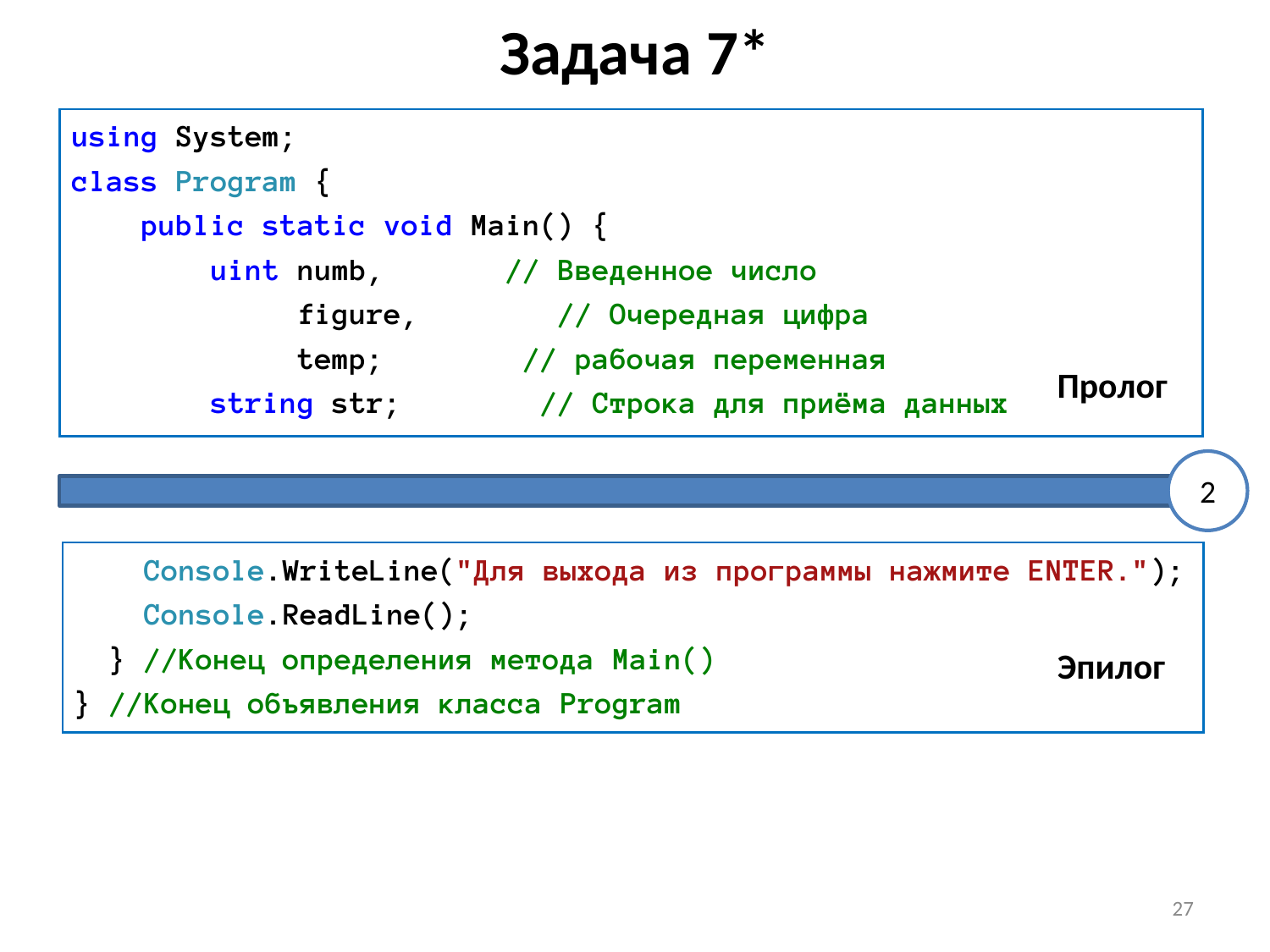

# Задача 7*
using System;
class Program {
    public static void Main() {
        uint numb,       // Введенное число
             figure,        // Очередная цифра
             temp;        // рабочая переменная
        string str;        // Строка для приёма данных
Пролог
2

    Console.WriteLine("Для выхода из программы нажмите ENTER.");
    Console.ReadLine();
  } //Конец определения метода Main()
} //Конец объявления класса Program
Эпилог
27